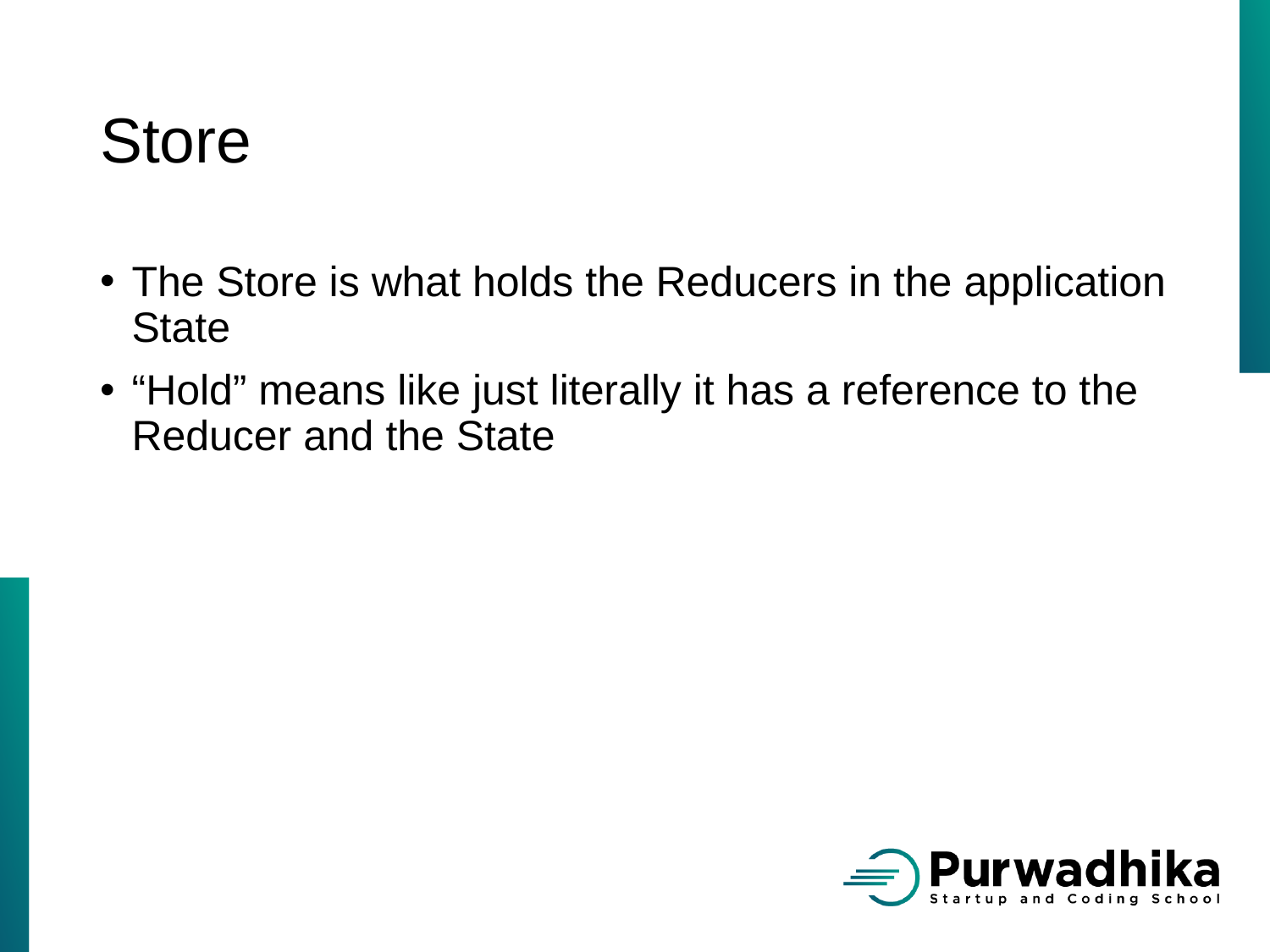

# Store
The Store is what holds the Reducers in the application State
“Hold” means like just literally it has a reference to the Reducer and the State